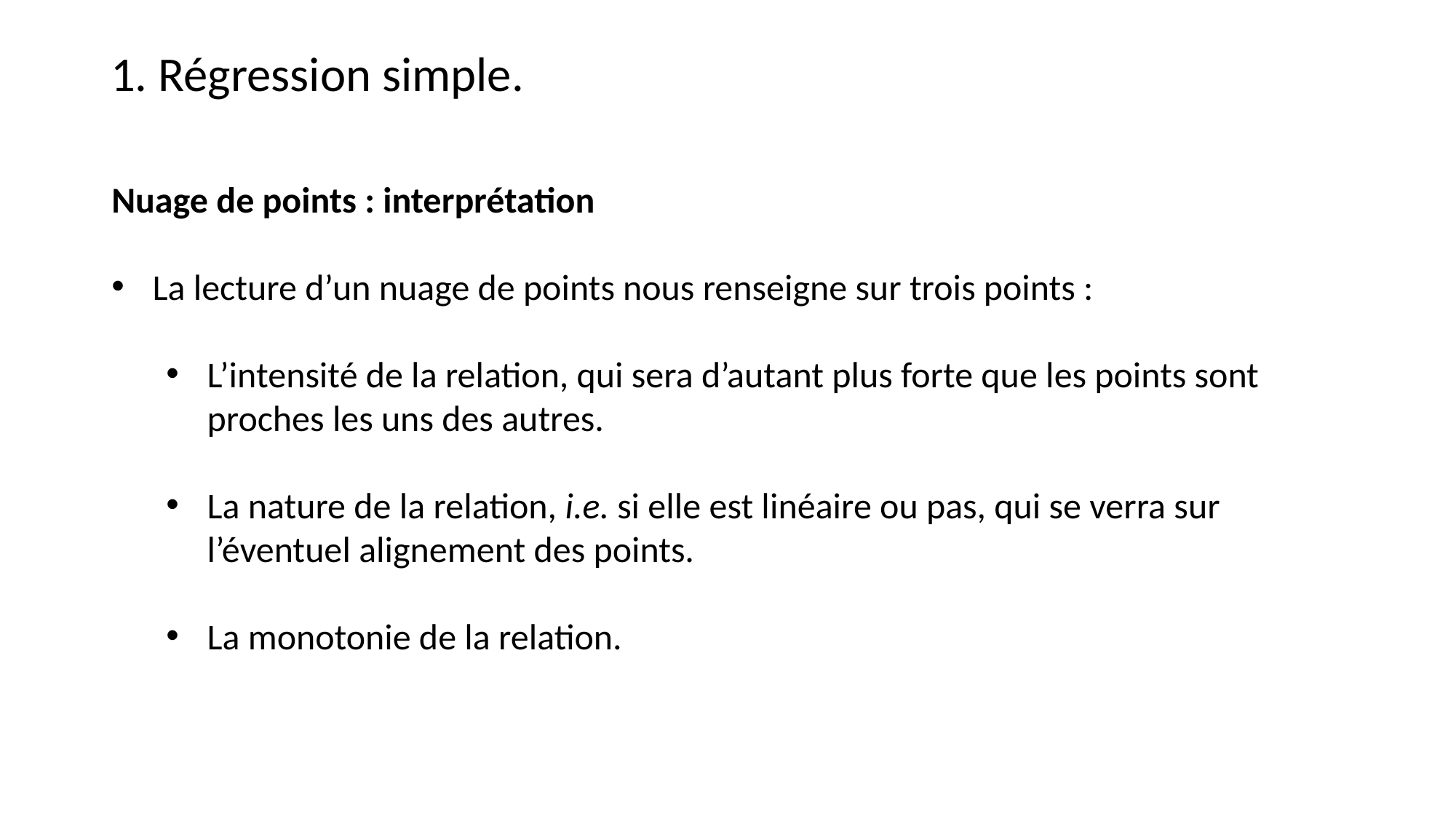

1. Régression simple.
Nuage de points : interprétation

La lecture d’un nuage de points nous renseigne sur trois points :

L’intensité de la relation, qui sera d’autant plus forte que les points sont proches les uns des autres.

La nature de la relation, i.e. si elle est linéaire ou pas, qui se verra sur l’éventuel alignement des points.

La monotonie de la relation.